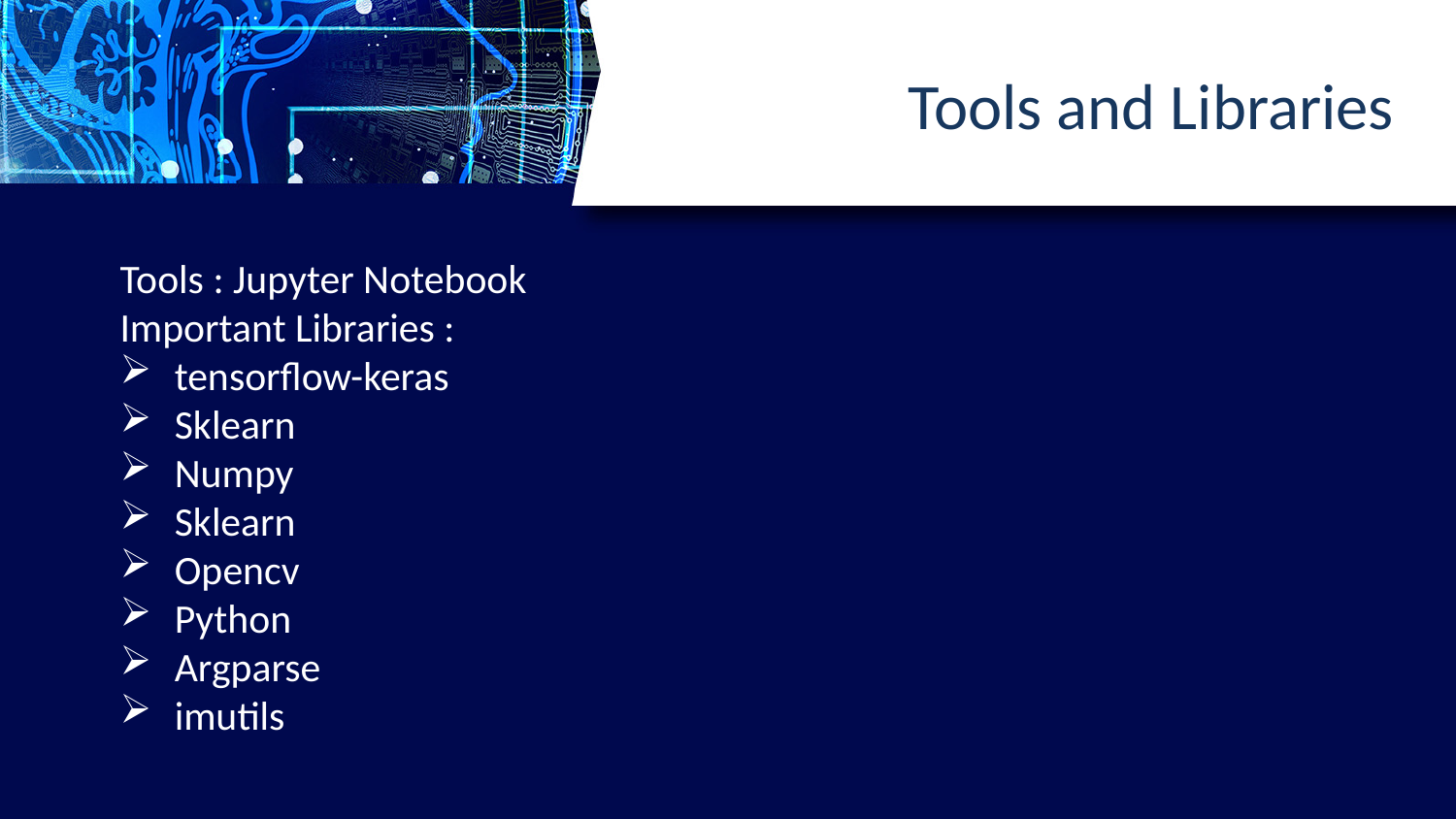

Tools and Libraries
Tools : Jupyter Notebook
Important Libraries :
tensorflow-keras
Sklearn
Numpy
Sklearn
Opencv
Python
Argparse
imutils